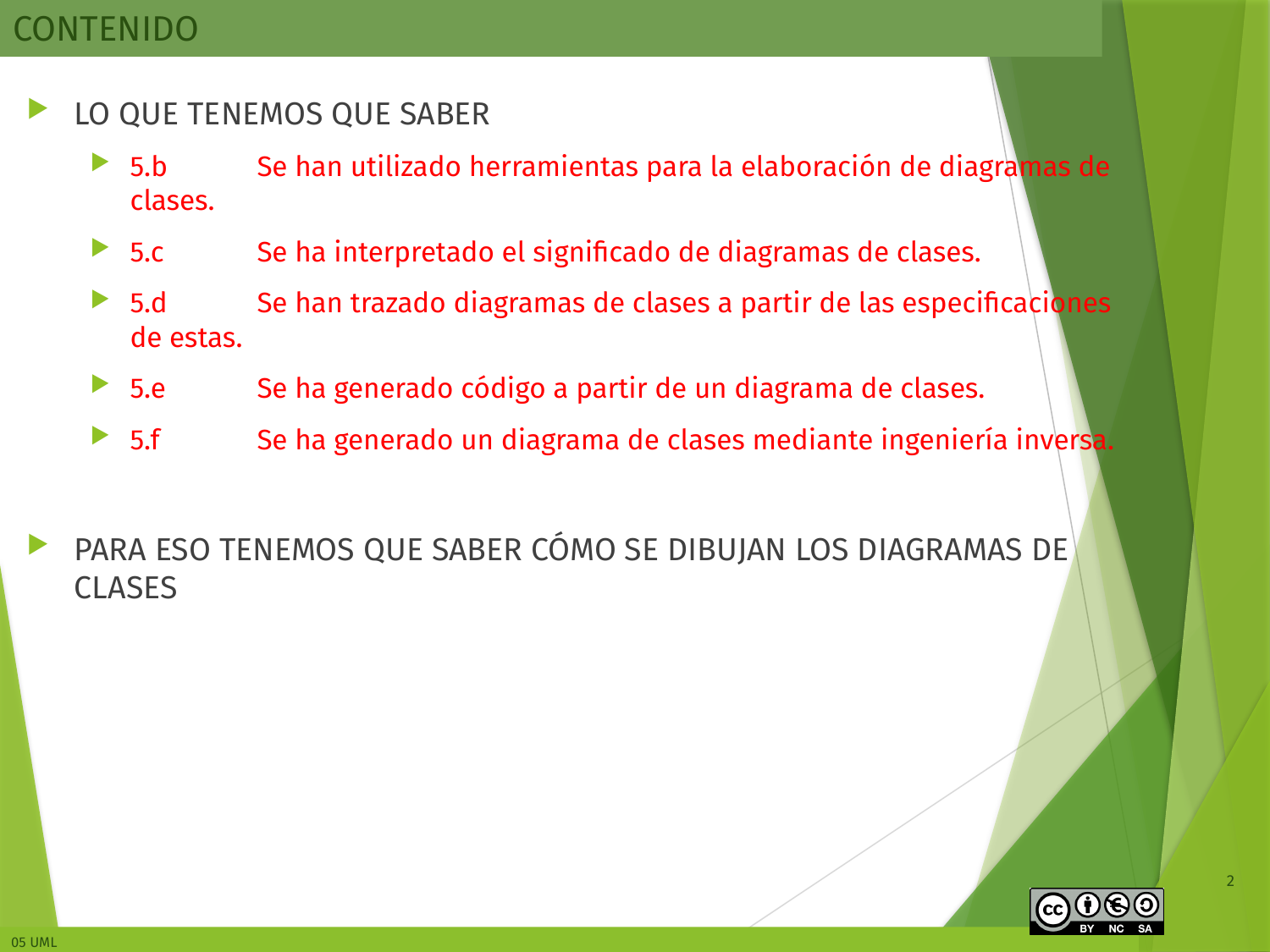

# CONTENIDO
LO QUE TENEMOS QUE SABER
5.b	Se han utilizado herramientas para la elaboración de diagramas de clases.
5.c	Se ha interpretado el significado de diagramas de clases.
5.d	Se han trazado diagramas de clases a partir de las especificaciones de estas.
5.e	Se ha generado código a partir de un diagrama de clases.
5.f	Se ha generado un diagrama de clases mediante ingeniería inversa.

PARA ESO TENEMOS QUE SABER CÓMO SE DIBUJAN LOS DIAGRAMAS DE CLASES
2